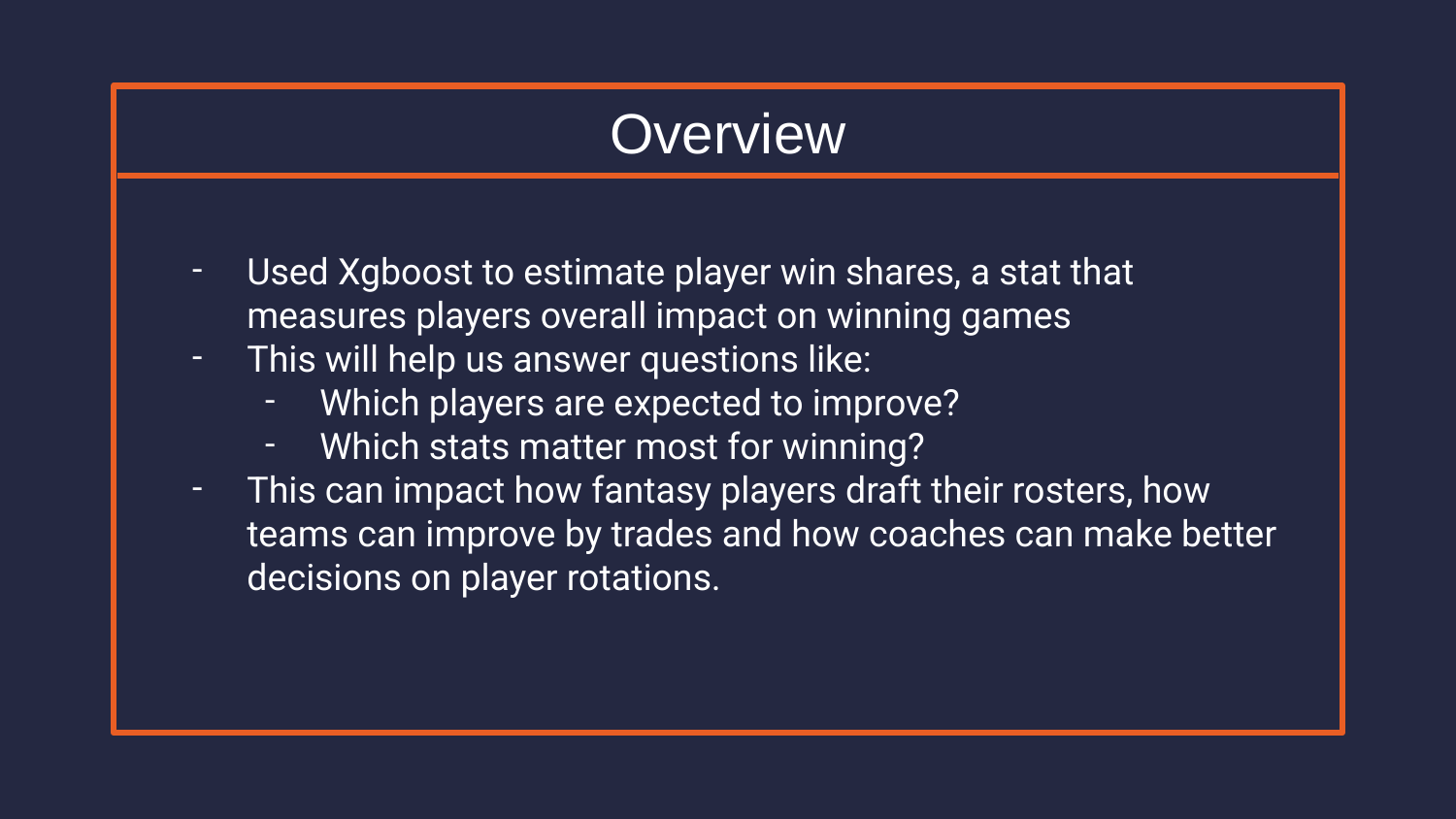

# Overview
Used Xgboost to estimate player win shares, a stat that measures players overall impact on winning games
This will help us answer questions like:
Which players are expected to improve?
Which stats matter most for winning?
This can impact how fantasy players draft their rosters, how teams can improve by trades and how coaches can make better decisions on player rotations.